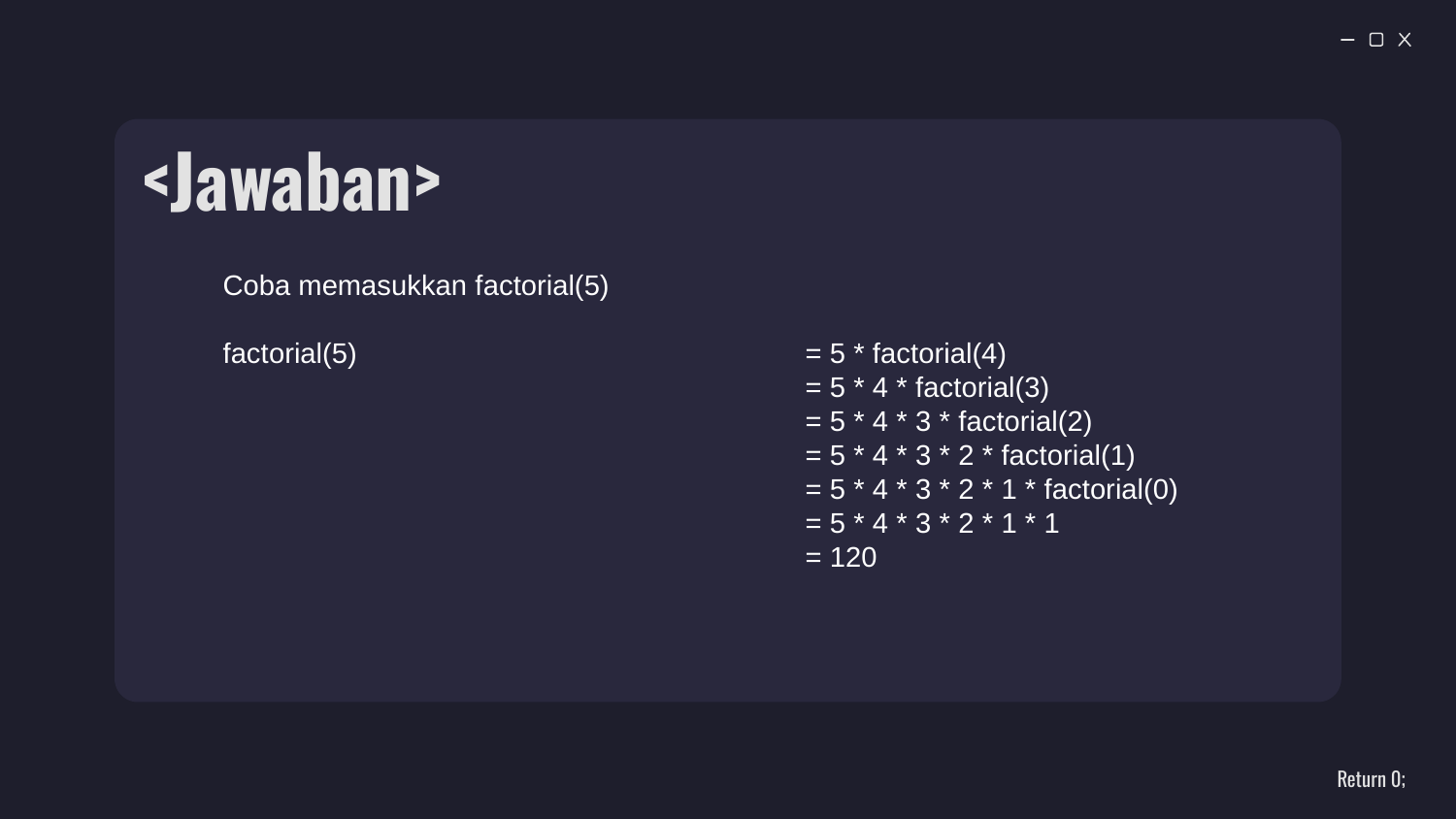

# <Jawaban>
Coba memasukkan factorial(5)

factorial(5) 			                  	= 5 * factorial(4)
				= 5 * 4 * factorial(3)
				= 5 * 4 * 3 * factorial(2)
				= 5 * 4 * 3 * 2 * factorial(1)
				= 5 * 4 * 3 * 2 * 1 * factorial(0)
				= 5 * 4 * 3 * 2 * 1 * 1
				= 120
Return 0;